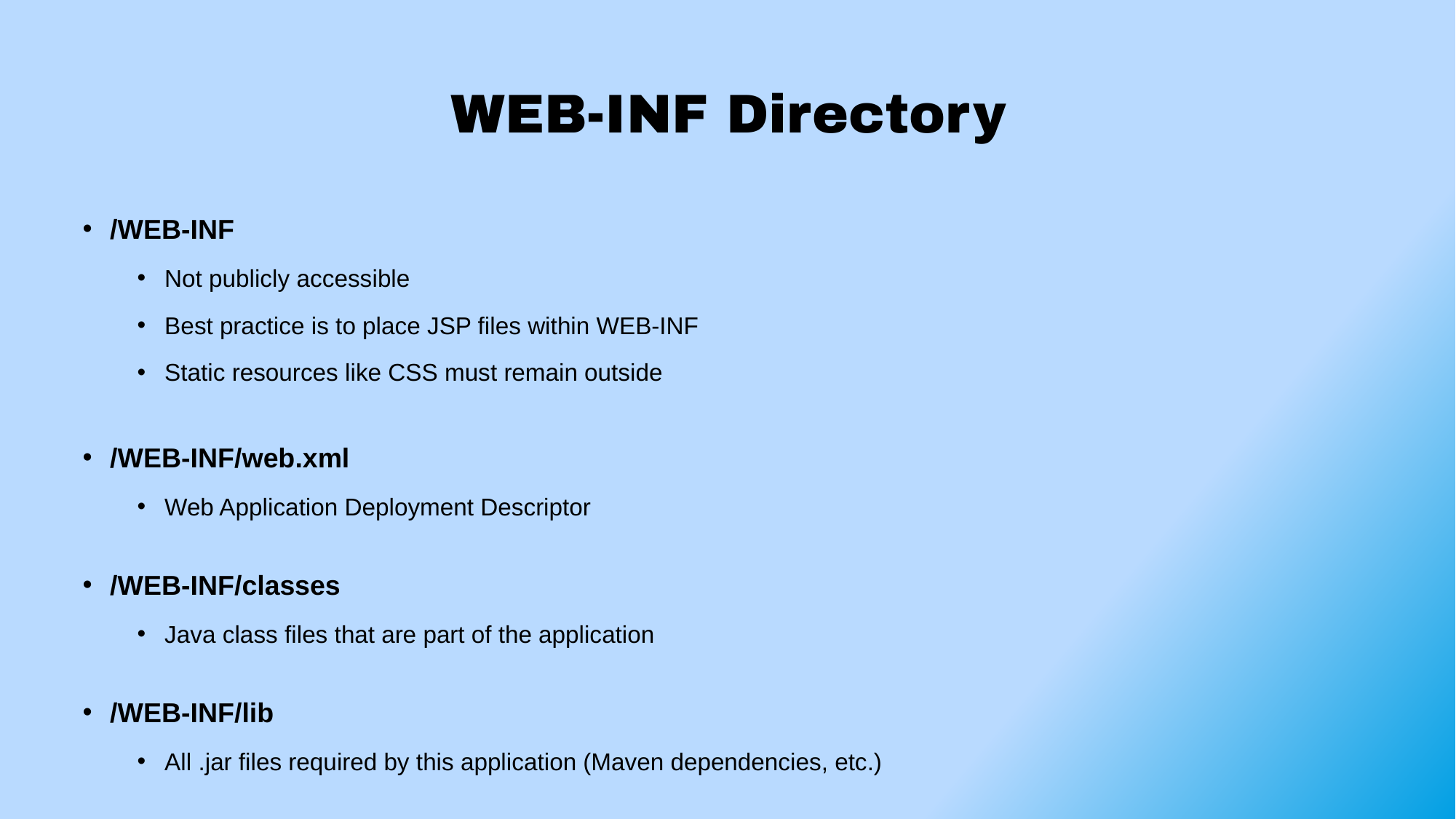

# WEB-INF Directory
/WEB-INF
Not publicly accessible
Best practice is to place JSP files within WEB-INF
Static resources like CSS must remain outside

/WEB-INF/web.xml
Web Application Deployment Descriptor
/WEB-INF/classes
Java class files that are part of the application
/WEB-INF/lib
All .jar files required by this application (Maven dependencies, etc.)